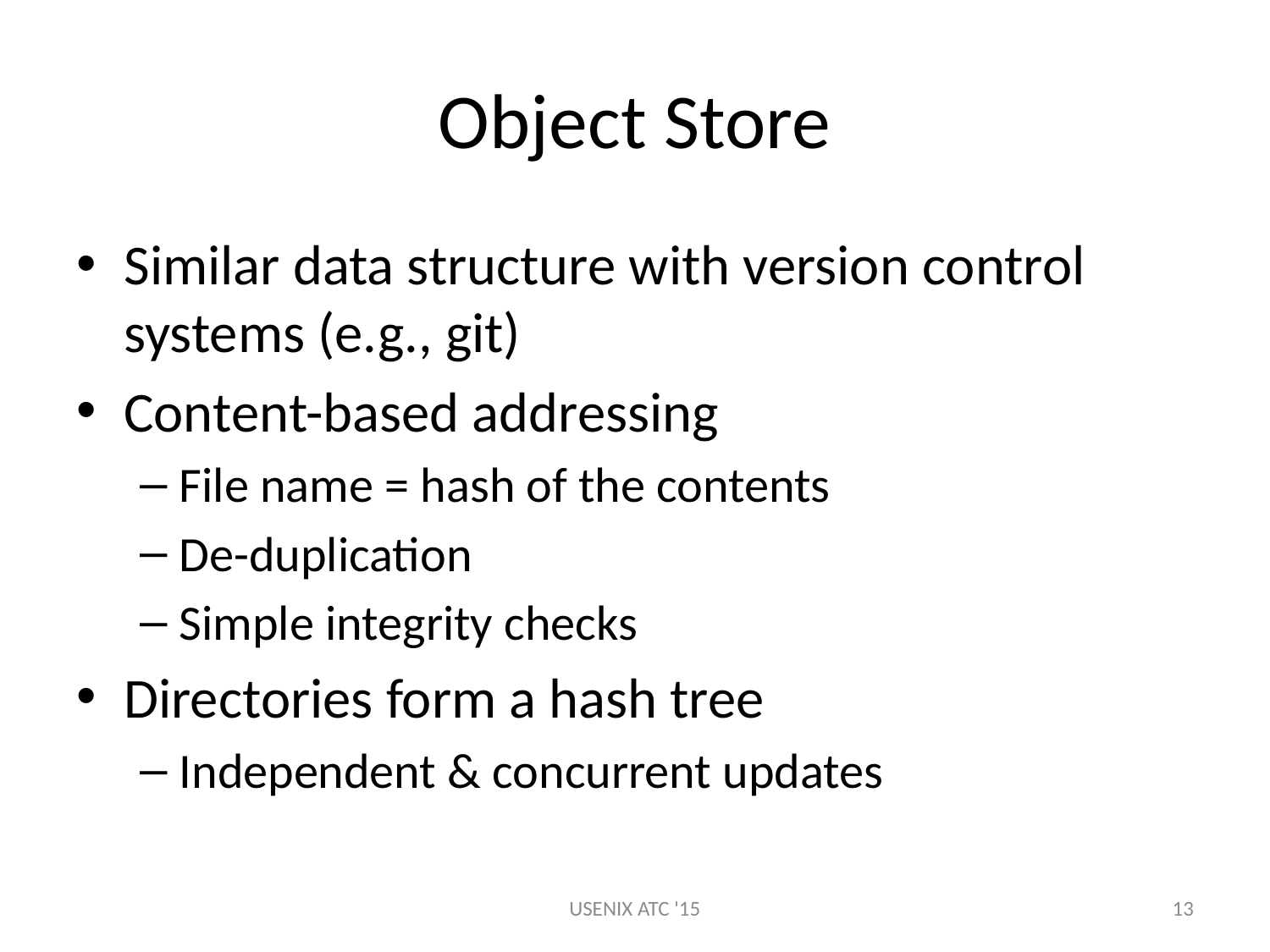

# Object Store
Similar data structure with version control systems (e.g., git)
Content-based addressing
File name = hash of the contents
De-duplication
Simple integrity checks
Directories form a hash tree
Independent & concurrent updates
USENIX ATC '15
13